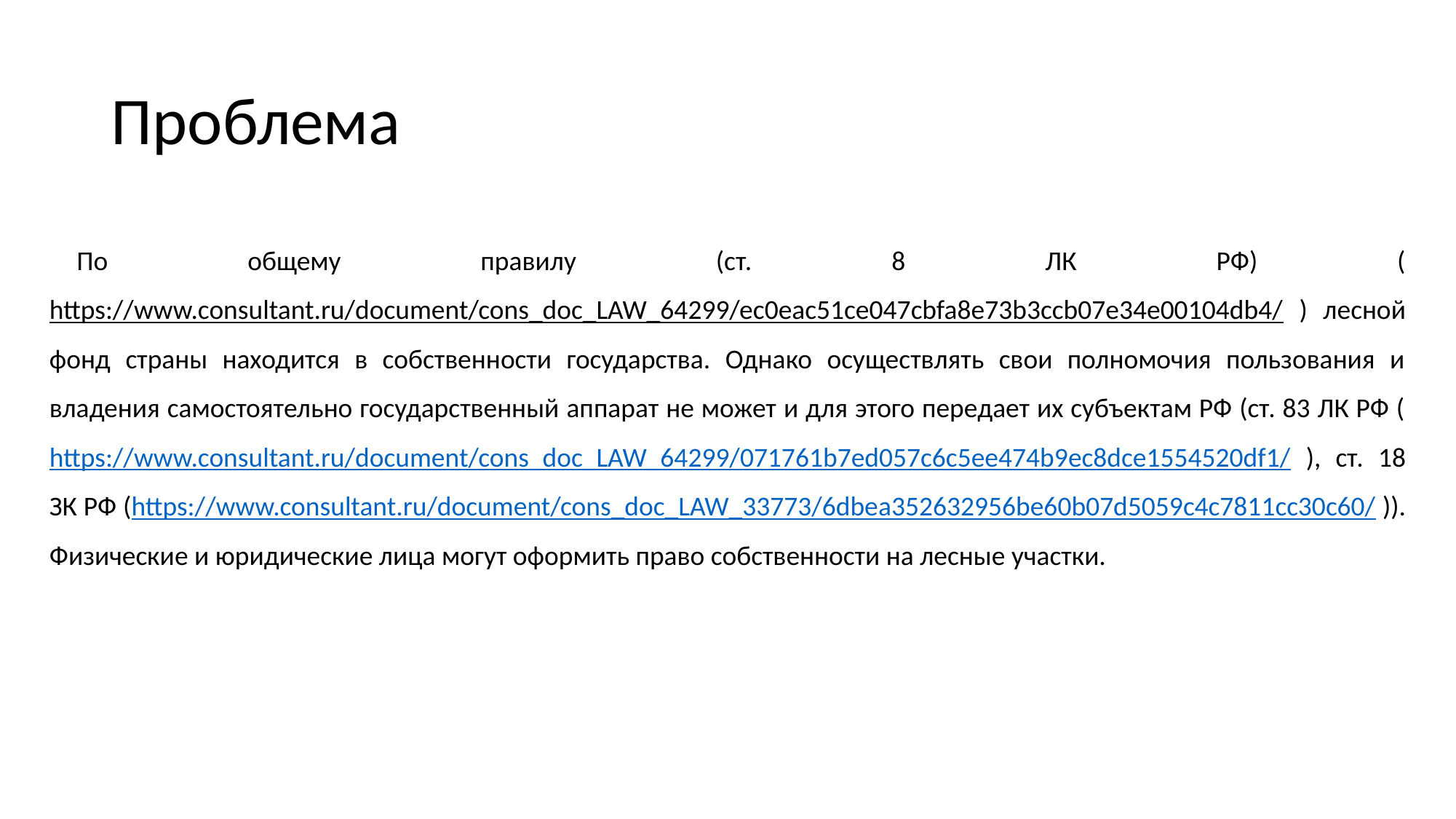

# Проблема
По общему правилу (ст. 8 ЛК РФ) (https://www.consultant.ru/document/cons_doc_LAW_64299/ec0eac51ce047cbfa8e73b3ccb07e34e00104db4/ ) лесной фонд страны находится в собственности государства. Однако осуществлять свои полномочия пользования и владения самостоятельно государственный аппарат не может и для этого передает их субъектам РФ (ст. 83 ЛК РФ (https://www.consultant.ru/document/cons_doc_LAW_64299/071761b7ed057c6c5ee474b9ec8dce1554520df1/ ), ст. 18 ЗК РФ (https://www.consultant.ru/document/cons_doc_LAW_33773/6dbea352632956be60b07d5059c4c7811cc30c60/ )). Физические и юридические лица могут оформить право собственности на лесные участки.